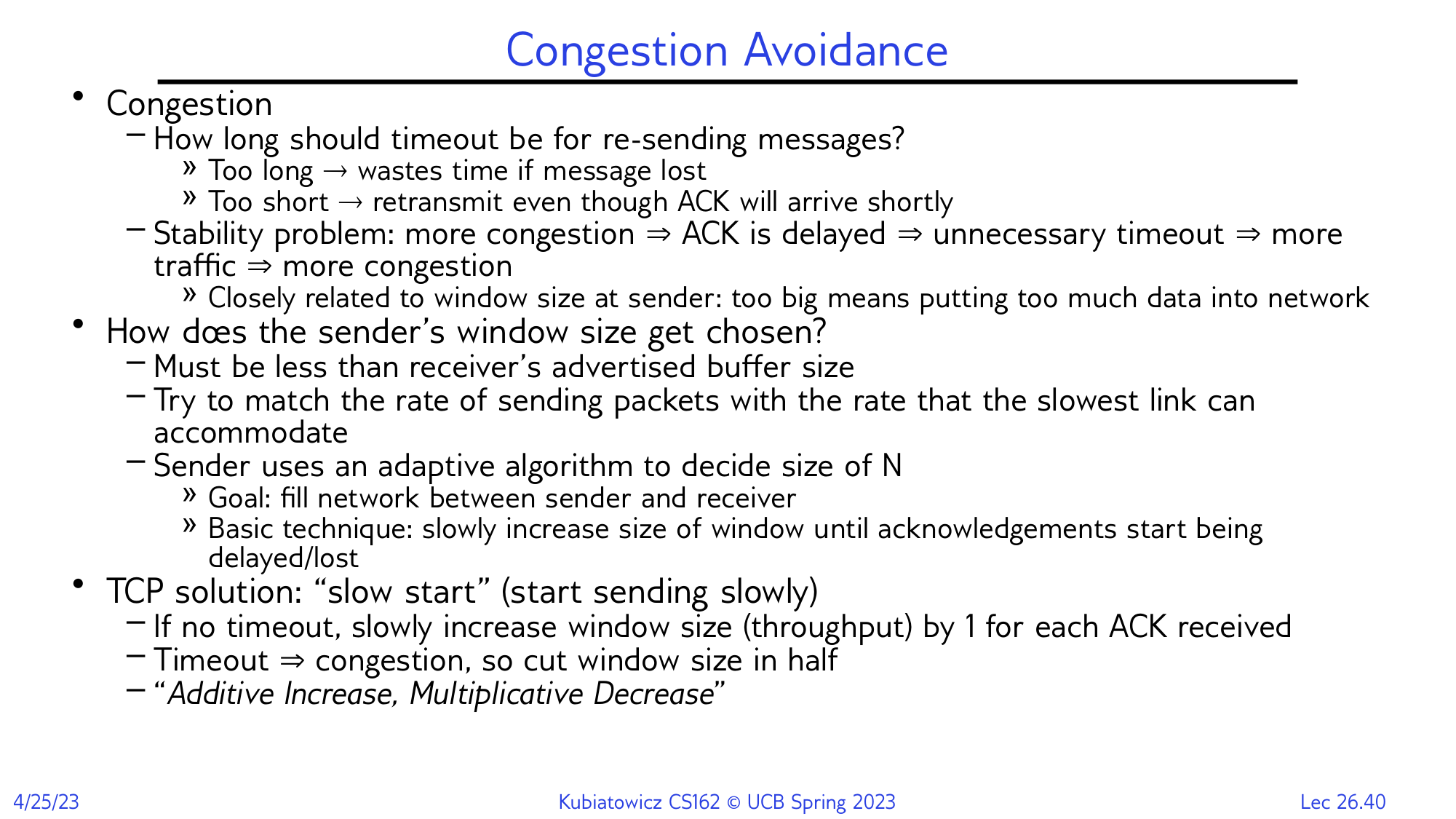

# Congestion Avoidance
Congestion
How long should timeout be for re-sending messages?
Too long → wastes time if message lost
Too short → retransmit even though ACK will arrive shortly
Stability problem: more congestion ⇒ ACK is delayed ⇒ unnecessary timeout ⇒ more traffic ⇒ more congestion
Closely related to window size at sender: too big means putting too much data into network
How does the sender’s window size get chosen?
Must be less than receiver’s advertised buffer size
Try to match the rate of sending packets with the rate that the slowest link can accommodate
Sender uses an adaptive algorithm to decide size of N
Goal: fill network between sender and receiver
Basic technique: slowly increase size of window until acknowledgements start being delayed/lost
TCP solution: “slow start” (start sending slowly)
If no timeout, slowly increase window size (throughput) by 1 for each ACK received
Timeout ⇒ congestion, so cut window size in half
“Additive Increase, Multiplicative Decrease”